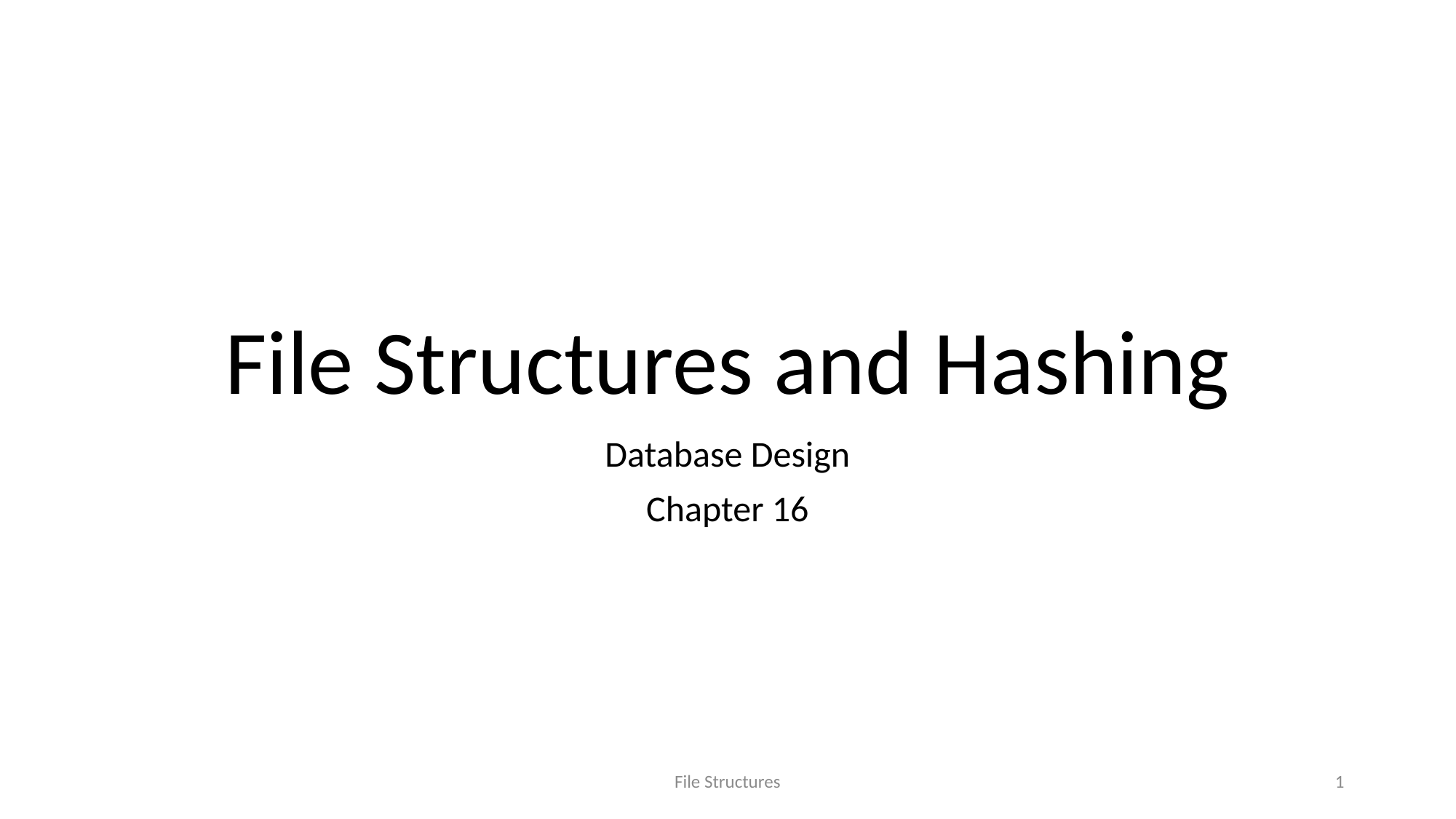

# File Structures and Hashing
Database Design
Chapter 16
File Structures
1